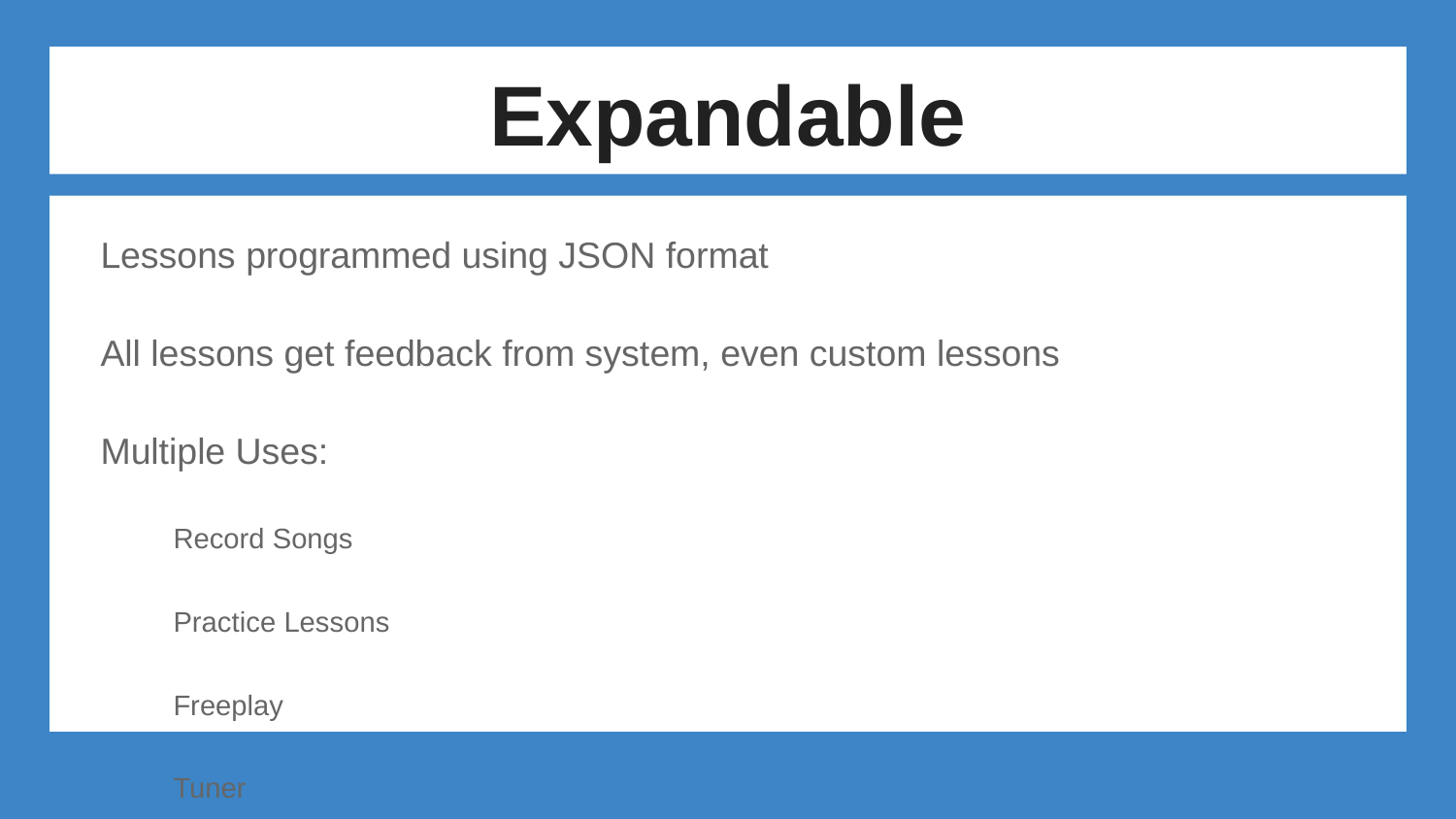

# Expandable
Lessons programmed using JSON format
All lessons get feedback from system, even custom lessons
Multiple Uses:
Record Songs
Practice Lessons
Freeplay
Tuner